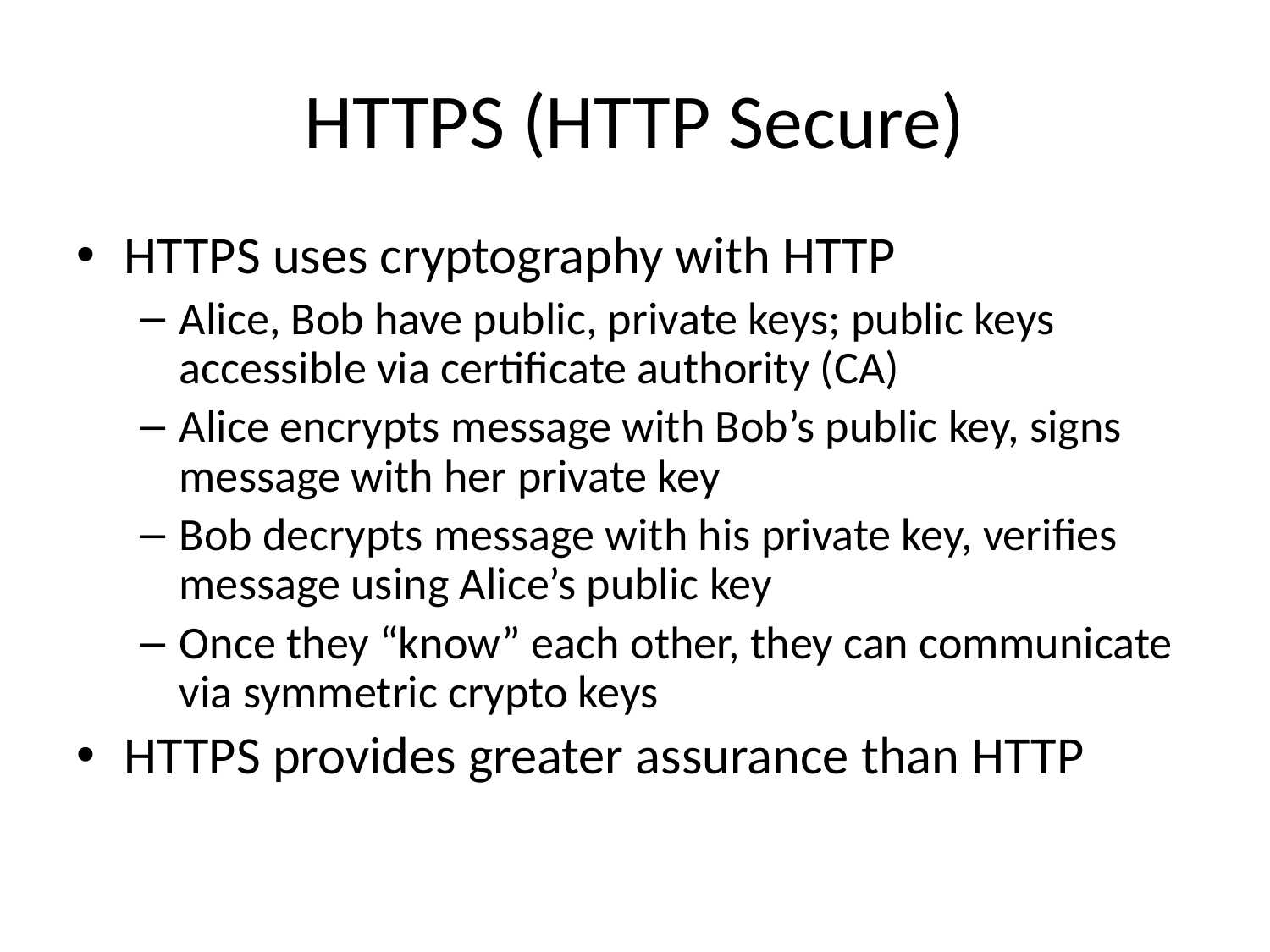

# HTTPS (HTTP Secure)
HTTPS uses cryptography with HTTP
Alice, Bob have public, private keys; public keys accessible via certificate authority (CA)
Alice encrypts message with Bob’s public key, signs message with her private key
Bob decrypts message with his private key, verifies message using Alice’s public key
Once they “know” each other, they can communicate via symmetric crypto keys
HTTPS provides greater assurance than HTTP